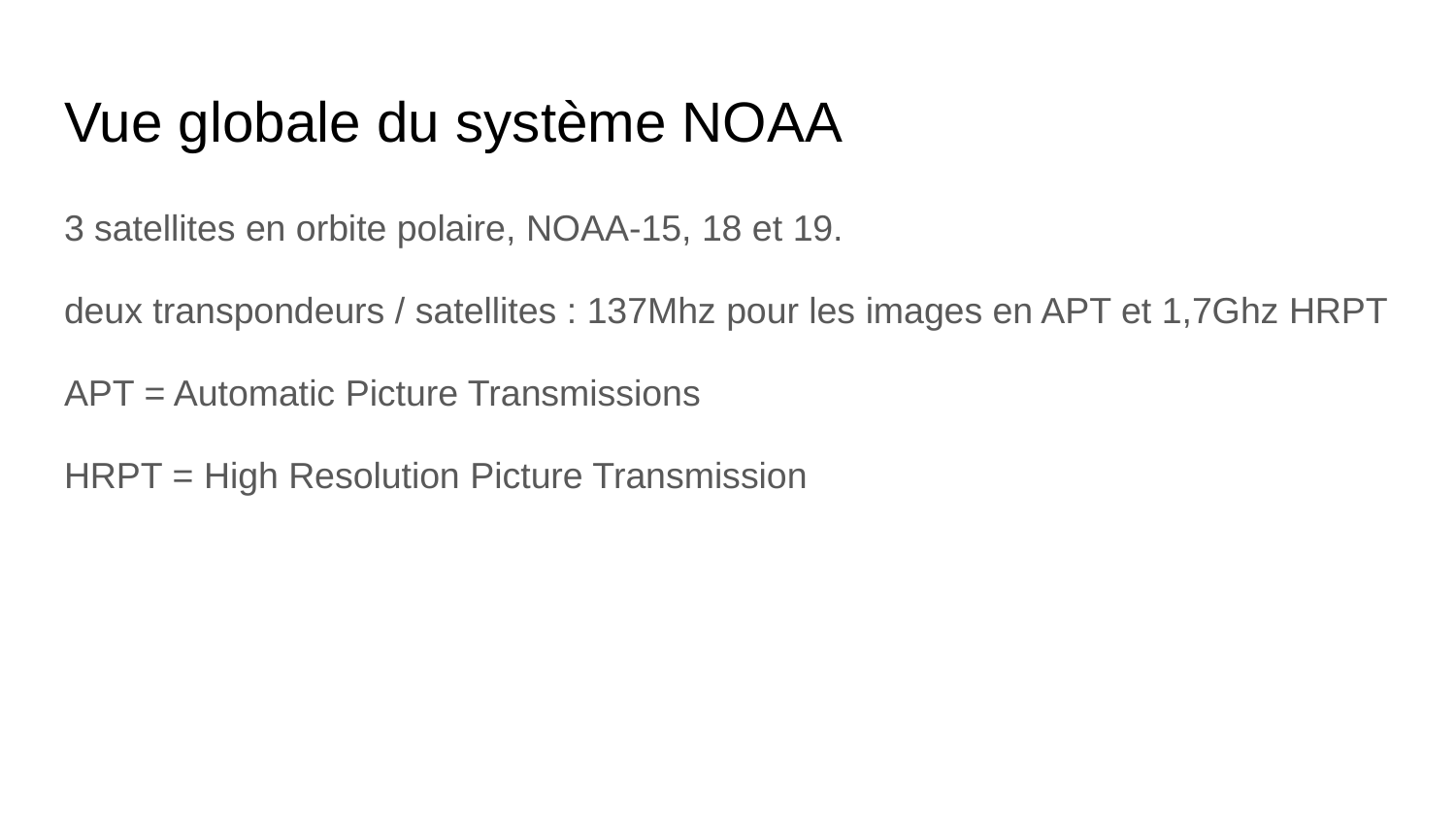

# Vue globale du système NOAA
3 satellites en orbite polaire, NOAA-15, 18 et 19.
deux transpondeurs / satellites : 137Mhz pour les images en APT et 1,7Ghz HRPT
APT = Automatic Picture Transmissions
HRPT = High Resolution Picture Transmission